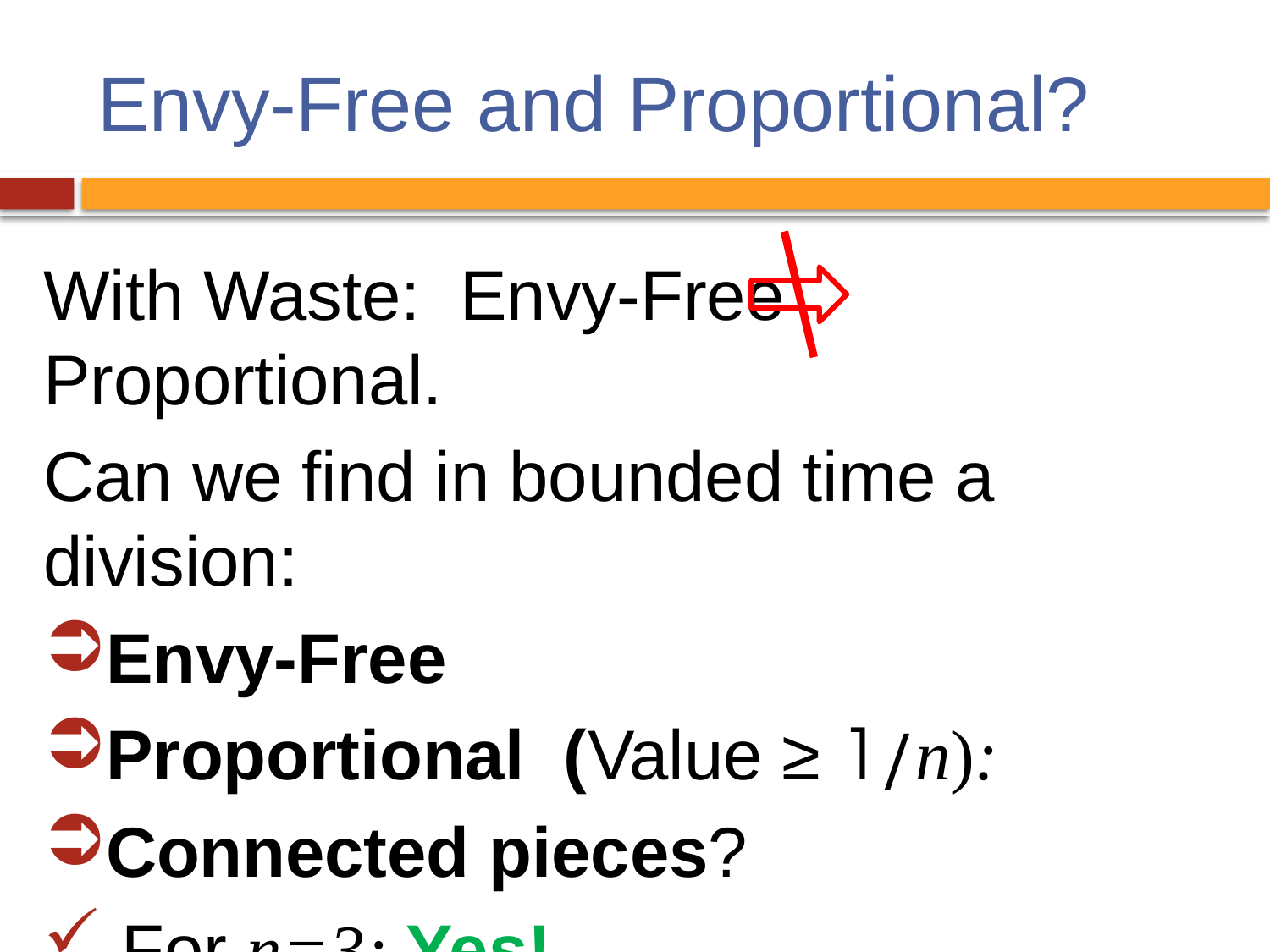

# Envy-Free and Proportional?

With Waste:  Envy-Free         Proportional.
Can we find in bounded time a division:
Envy-Free
Proportional  (Value ≥ 1/n):
Connected pieces?
 For n=3: Yes!
 For n ≥ 4: Open question.